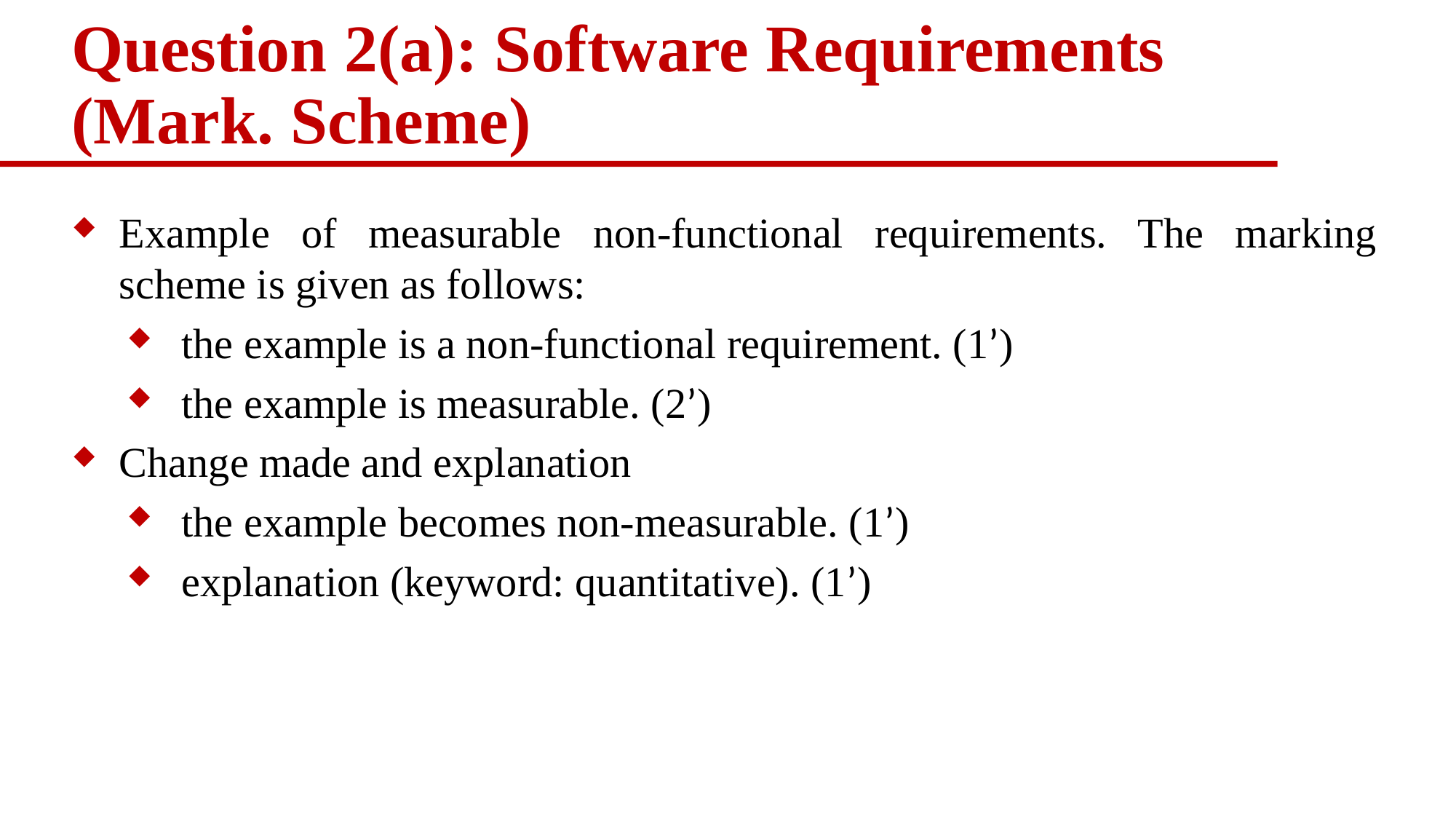

# Question 2(a): Software Requirements (Mark. Scheme)
Example of measurable non-functional requirements. The marking scheme is given as follows:
the example is a non-functional requirement. (1’)
the example is measurable. (2’)
Change made and explanation
the example becomes non-measurable. (1’)
explanation (keyword: quantitative). (1’)